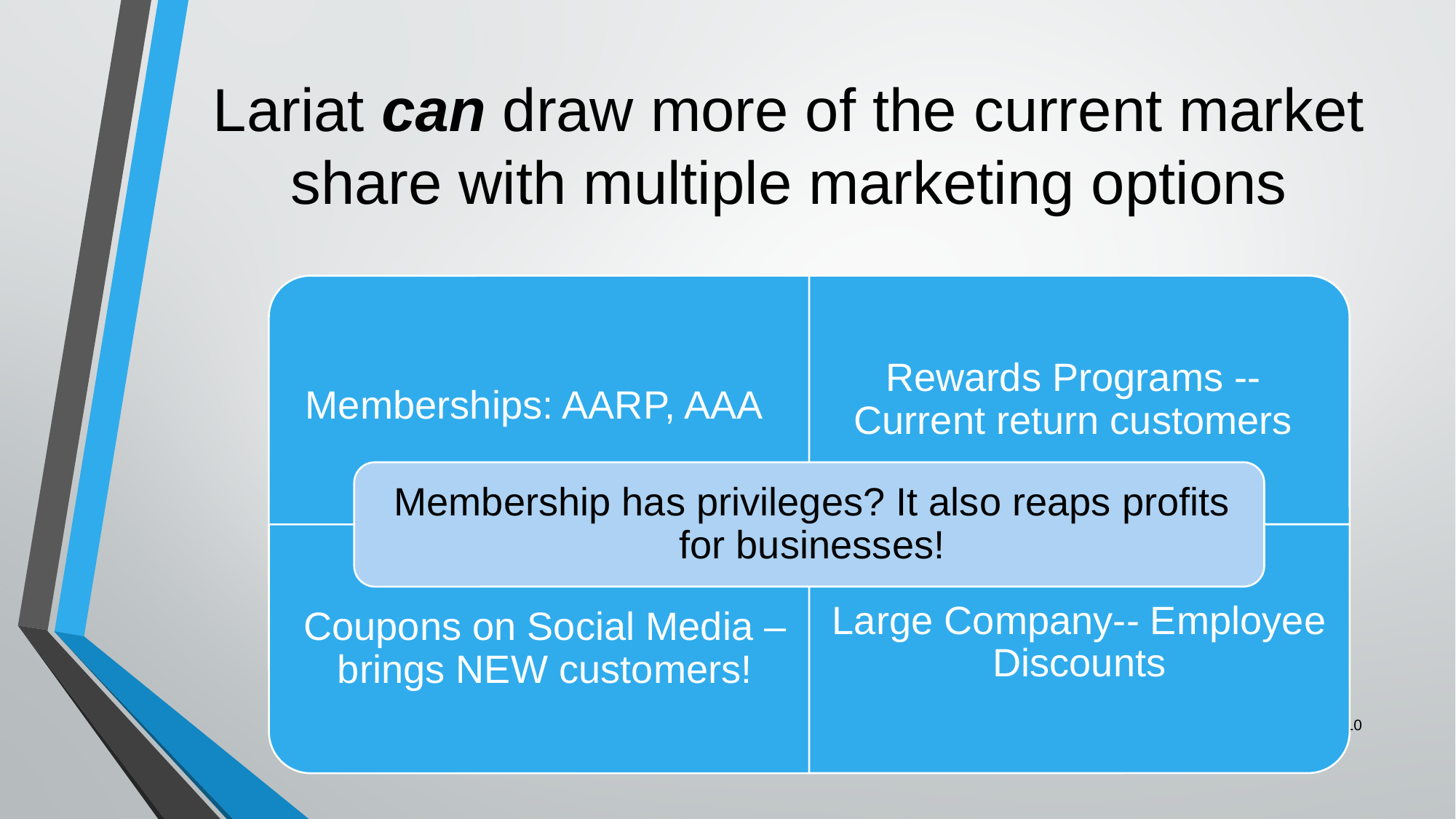

Lariat can draw more of the current market share with multiple marketing options
Memberships: AARP, AAA
Rewards Programs -- Current return customers
Coupons on Social Media –brings NEW customers!
Large Company-- Employee Discounts
Membership has privileges? It also reaps profits for businesses!
10